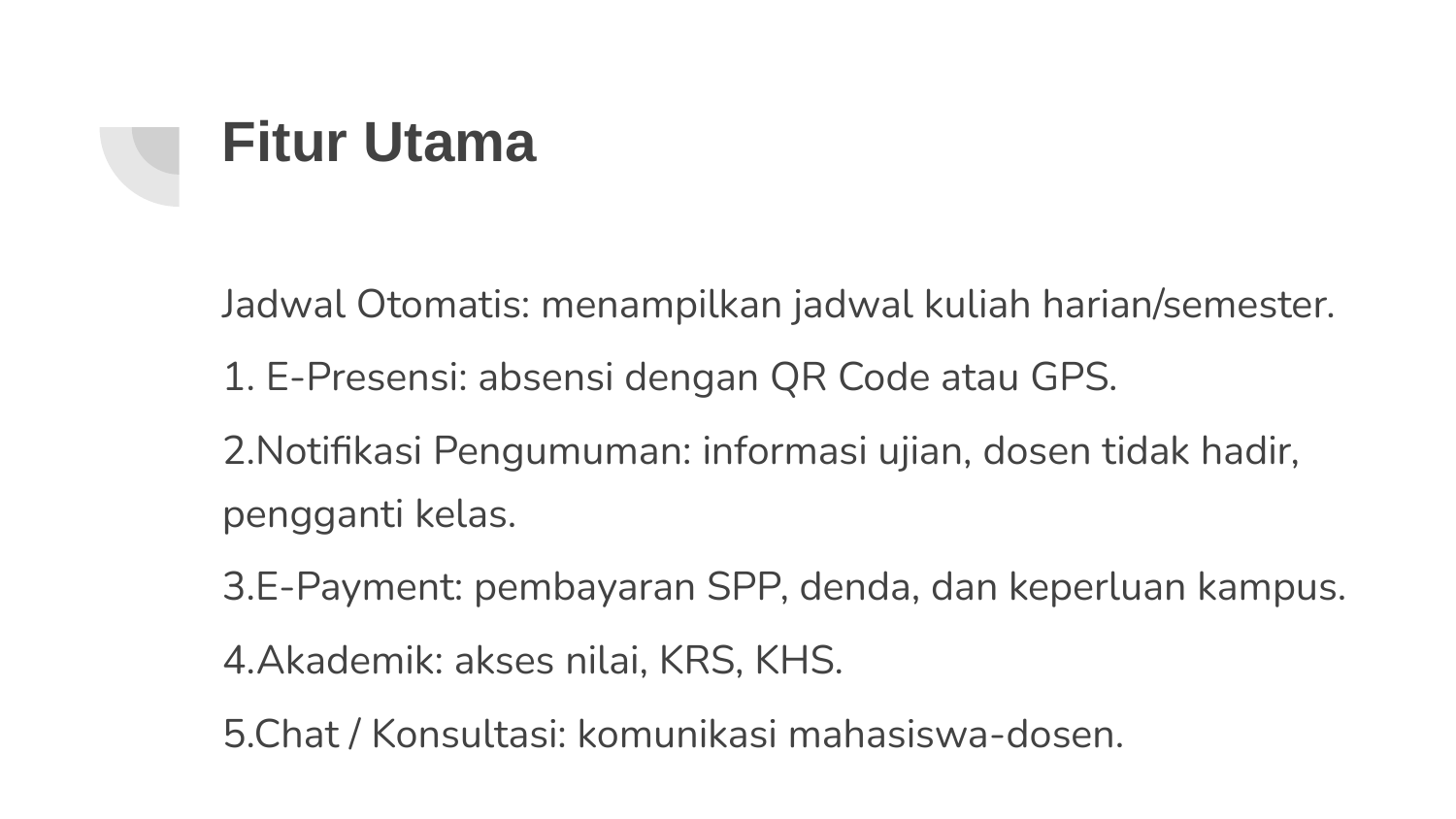

# Fitur Utama
Jadwal Otomatis: menampilkan jadwal kuliah harian/semester.
1. E-Presensi: absensi dengan QR Code atau GPS.
2.Notifikasi Pengumuman: informasi ujian, dosen tidak hadir, pengganti kelas.
3.E-Payment: pembayaran SPP, denda, dan keperluan kampus.
4.Akademik: akses nilai, KRS, KHS.
5.Chat / Konsultasi: komunikasi mahasiswa-dosen.